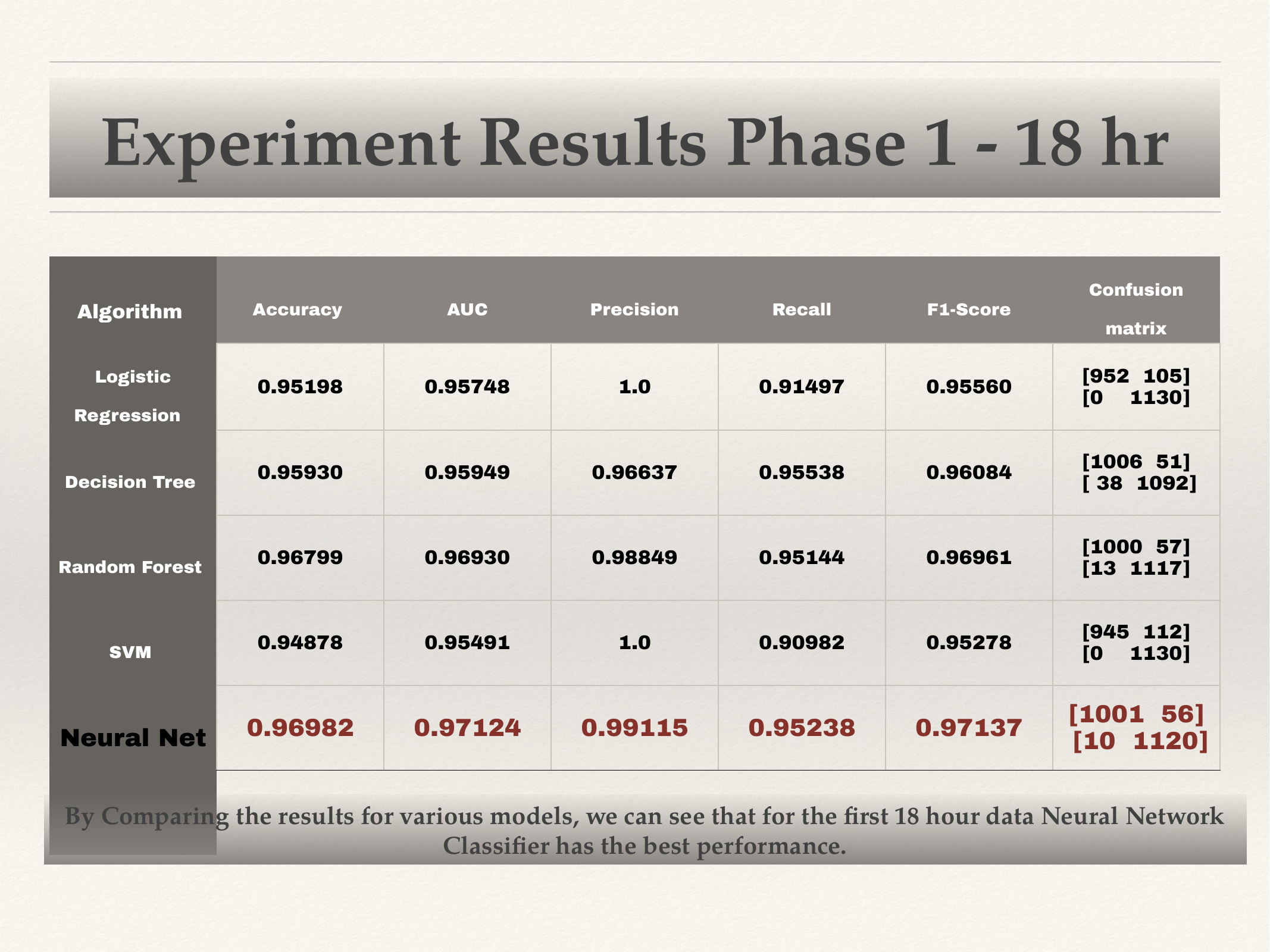

# Experiment Results Phase 1 - 18 hr
| Algorithm | Accuracy | AUC | Precision | Recall | F1-Score | Confusion matrix |
| --- | --- | --- | --- | --- | --- | --- |
| Logistic Regression | 0.95198 | 0.95748 | 1.0 | 0.91497 | 0.95560 | [952 105] [0 1130] |
| Decision Tree | 0.95930 | 0.95949 | 0.96637 | 0.95538 | 0.96084 | [1006 51] [ 38 1092] |
| Random Forest | 0.96799 | 0.96930 | 0.98849 | 0.95144 | 0.96961 | [1000 57] [13 1117] |
| SVM | 0.94878 | 0.95491 | 1.0 | 0.90982 | 0.95278 | [945 112] [0 1130] |
| Neural Net | 0.96982 | 0.97124 | 0.99115 | 0.95238 | 0.97137 | [1001 56] [10 1120] |
|  |  |  |  |  |  |  |
By Comparing the results for various models, we can see that for the first 18 hour data Neural Network Classifier has the best performance.